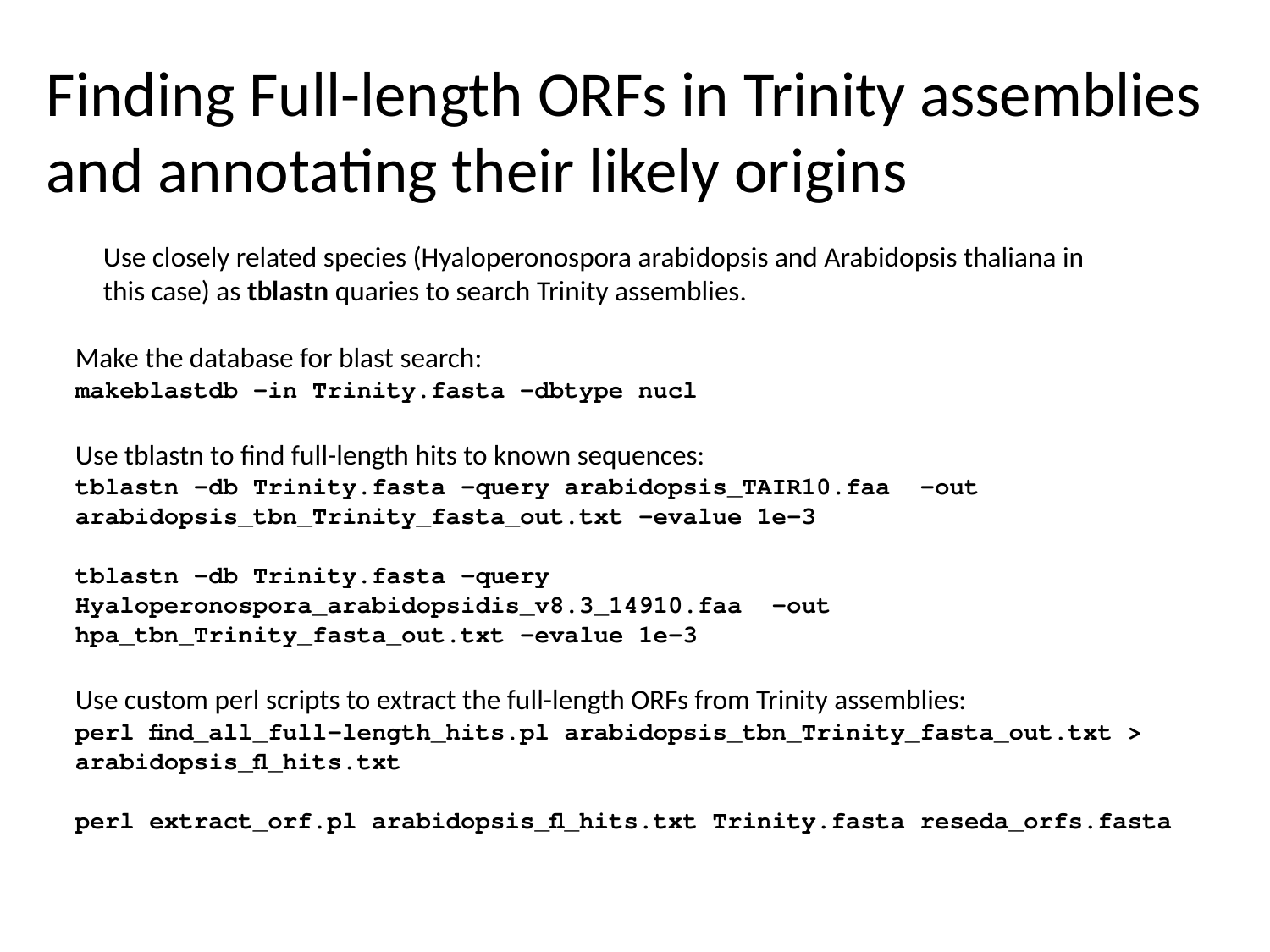

Finding Full-length ORFs in Trinity assemblies and annotating their likely origins
Use closely related species (Hyaloperonospora arabidopsis and Arabidopsis thaliana in this case) as tblastn quaries to search Trinity assemblies.
Make the database for blast search:
makeblastdb -in Trinity.fasta –dbtype nucl

Use tblastn to find full-length hits to known sequences:
tblastn -db Trinity.fasta -query arabidopsis_TAIR10.faa  -out arabidopsis_tbn_Trinity_fasta_out.txt -evalue 1e-3

tblastn -db Trinity.fasta -query Hyaloperonospora_arabidopsidis_v8.3_14910.faa  -out hpa_tbn_Trinity_fasta_out.txt -evalue 1e-3

Use custom perl scripts to extract the full-length ORFs from Trinity assemblies:
perl find_all_full-length_hits.pl arabidopsis_tbn_Trinity_fasta_out.txt > arabidopsis_fl_hits.txt

perl extract_orf.pl arabidopsis_fl_hits.txt Trinity.fasta reseda_orfs.fasta